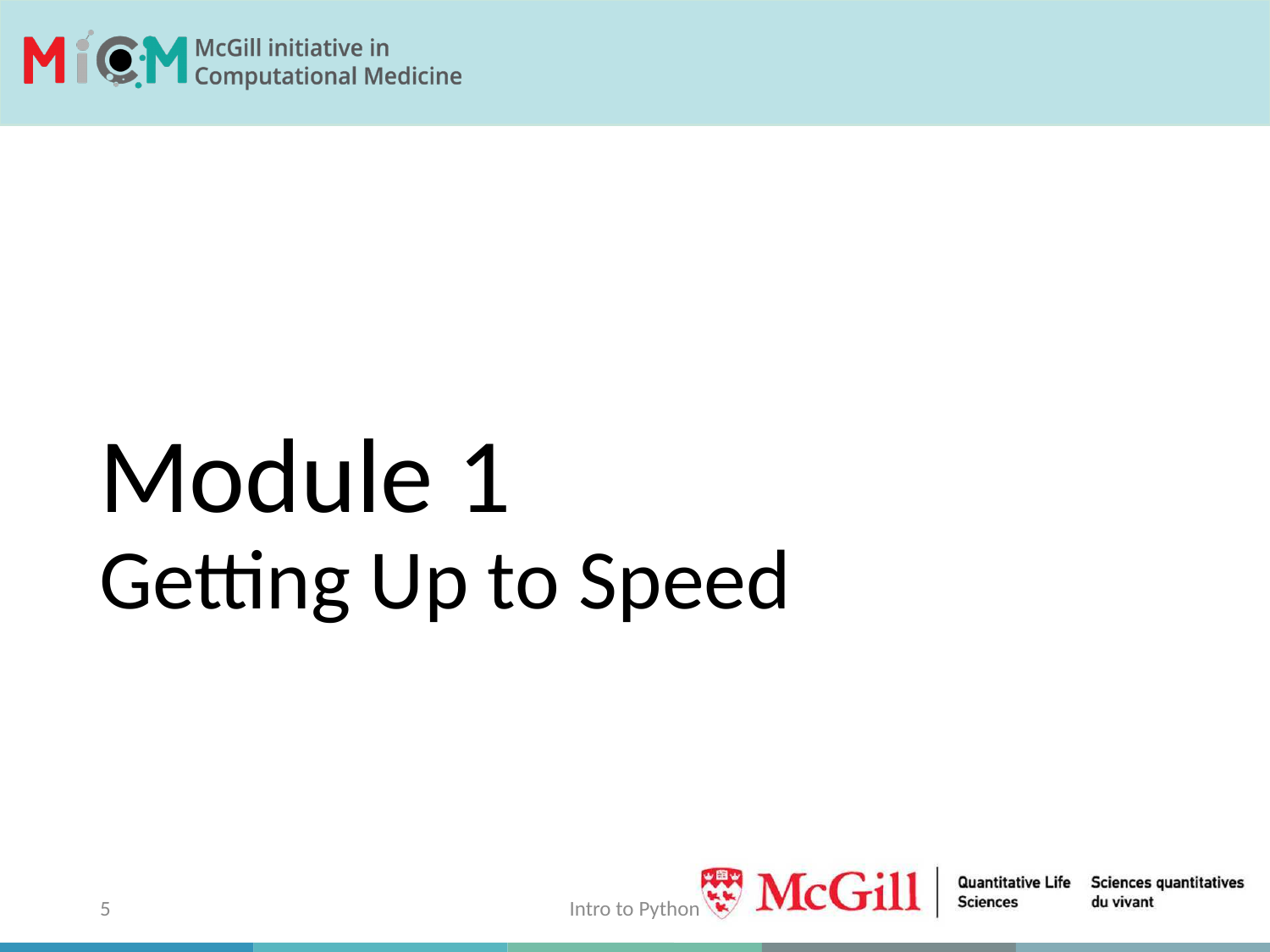

# Module 1 Getting Up to Speed
5
Intro to Python